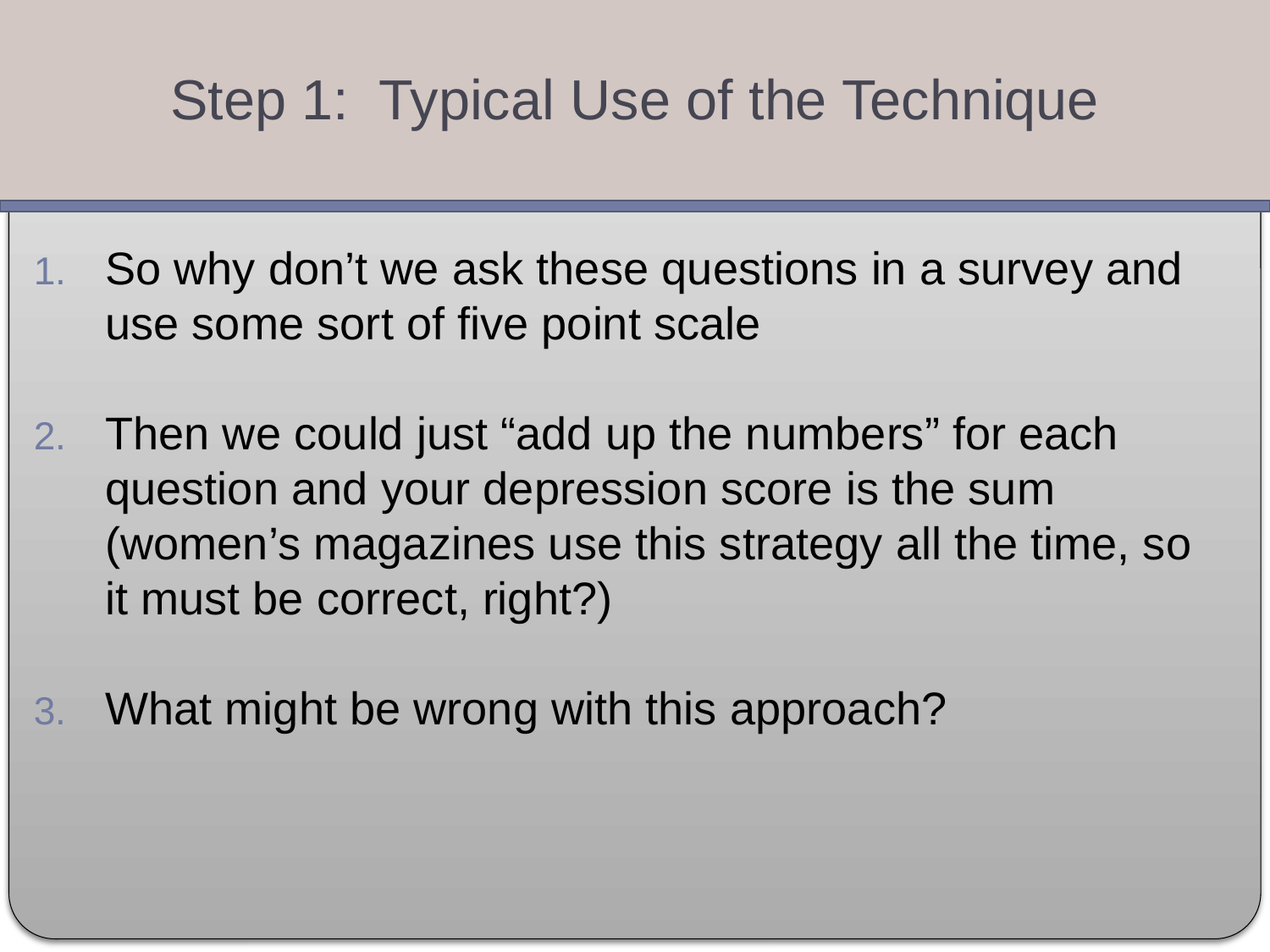

Step 1:  Typical Use of the Technique

So why don’t we ask these questions in a survey and use some sort of five point scale

Then we could just “add up the numbers” for each question and your depression score is the sum (women’s magazines use this strategy all the time, so it must be correct, right?)

What might be wrong with this approach?